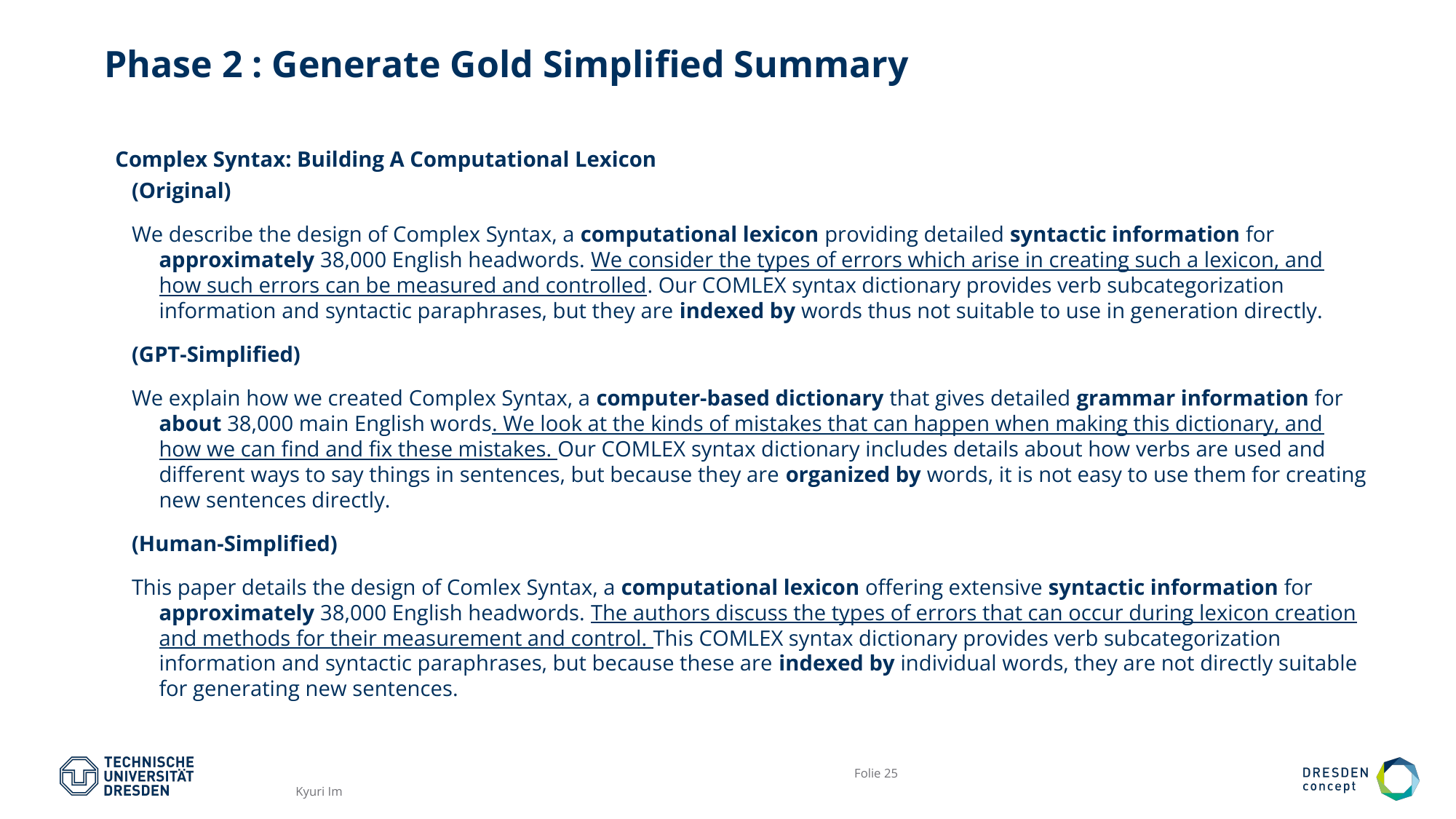

# Phase 2 : Generate Gold Simplified Summary
Complex Syntax: Building A Computational Lexicon
(Original)
We describe the design of Complex Syntax, a computational lexicon providing detailed syntactic information for approximately 38,000 English headwords. We consider the types of errors which arise in creating such a lexicon, and how such errors can be measured and controlled. Our COMLEX syntax dictionary provides verb subcategorization information and syntactic paraphrases, but they are indexed by words thus not suitable to use in generation directly.
(GPT-Simplified)
We explain how we created Complex Syntax, a computer-based dictionary that gives detailed grammar information for about 38,000 main English words. We look at the kinds of mistakes that can happen when making this dictionary, and how we can find and fix these mistakes. Our COMLEX syntax dictionary includes details about how verbs are used and different ways to say things in sentences, but because they are organized by words, it is not easy to use them for creating new sentences directly.
(Human-Simplified)
This paper details the design of Comlex Syntax, a computational lexicon offering extensive syntactic information for approximately 38,000 English headwords. The authors discuss the types of errors that can occur during lexicon creation and methods for their measurement and control. This COMLEX syntax dictionary provides verb subcategorization information and syntactic paraphrases, but because these are indexed by individual words, they are not directly suitable for generating new sentences.